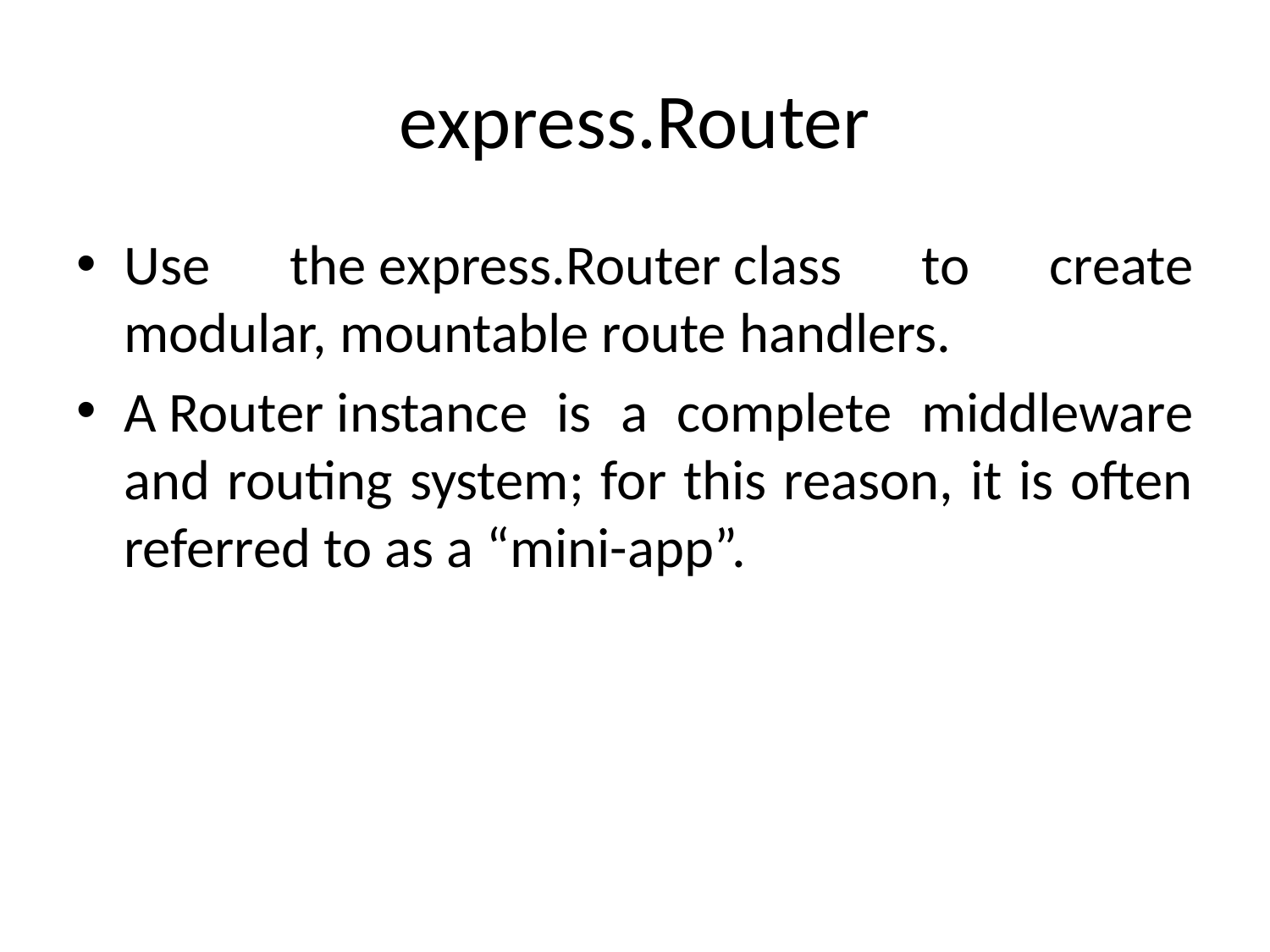

# express.Router
Use the express.Router class to create modular, mountable route handlers.
A Router instance is a complete middleware and routing system; for this reason, it is often referred to as a “mini-app”.